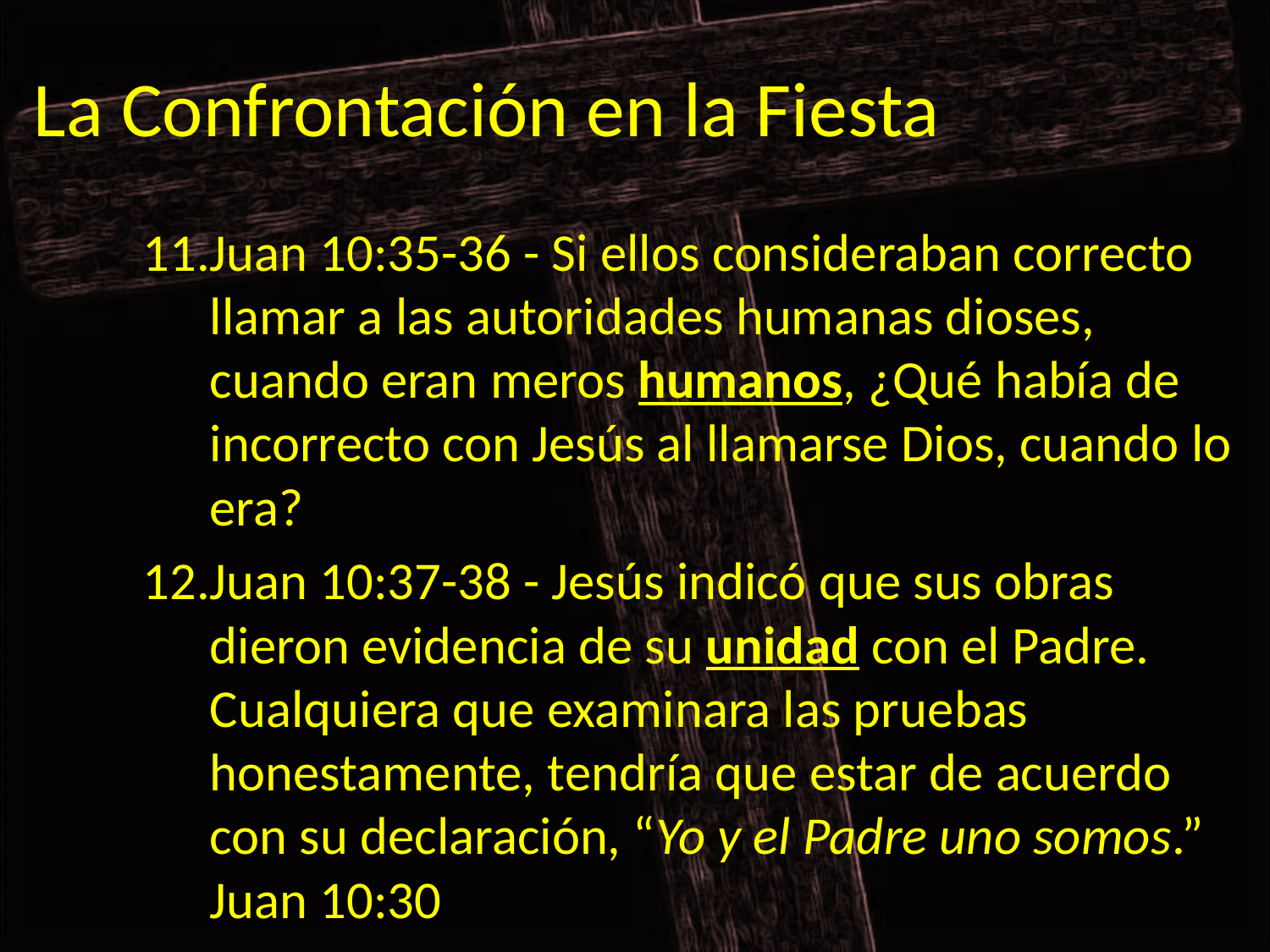

# La Confrontación en la Fiesta
Juan 10:35-36 - Si ellos consideraban correcto llamar a las autoridades humanas dioses, cuando eran meros humanos, ¿Qué había de incorrecto con Jesús al llamarse Dios, cuando lo era?
Juan 10:37-38 - Jesús indicó que sus obras dieron evidencia de su unidad con el Padre. Cualquiera que examinara las pruebas honestamente, tendría que estar de acuerdo con su declaración, “Yo y el Padre uno somos.” Juan 10:30